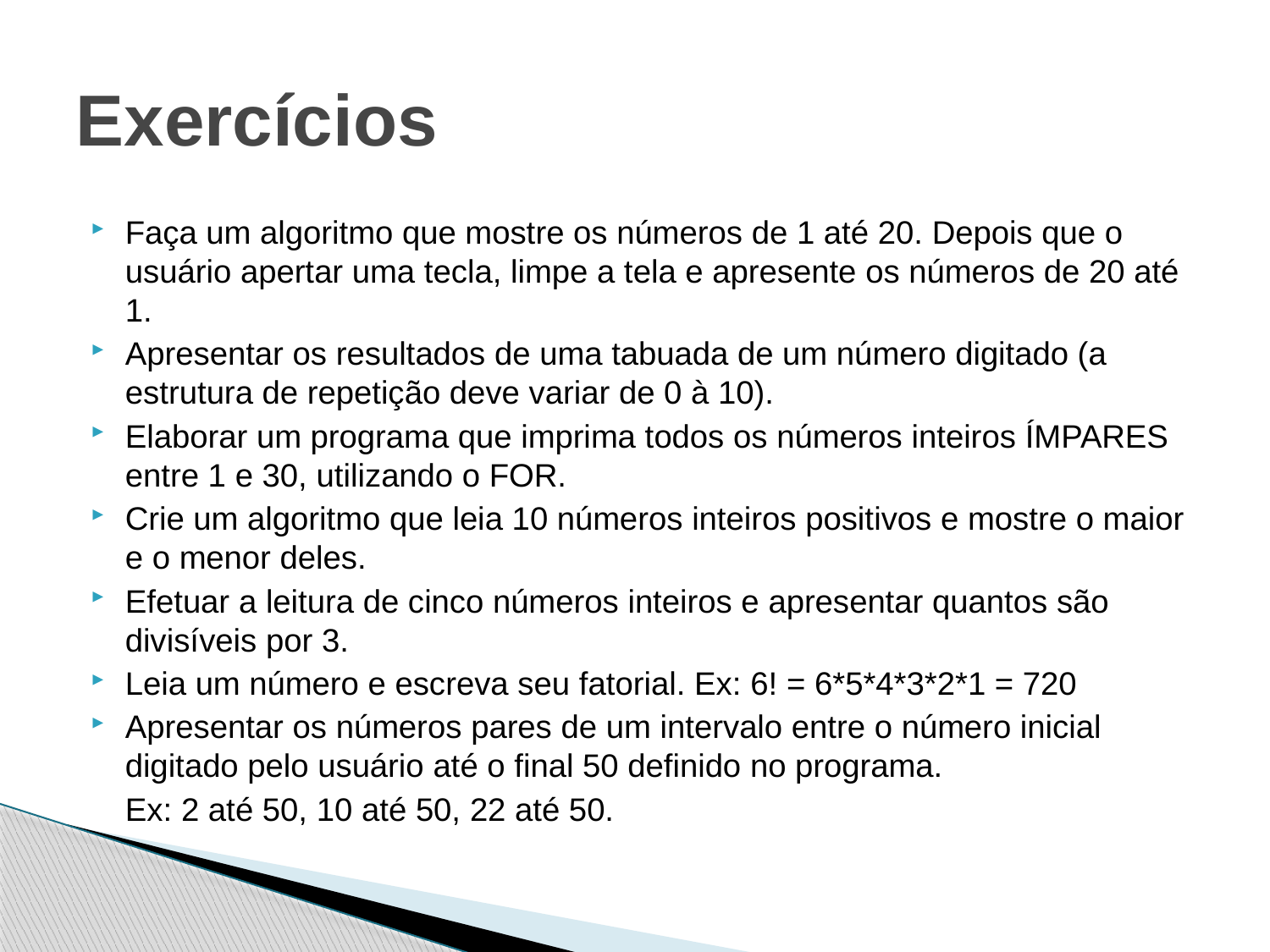

# Exercícios
Faça um algoritmo que mostre os números de 1 até 20. Depois que o usuário apertar uma tecla, limpe a tela e apresente os números de 20 até 1.
Apresentar os resultados de uma tabuada de um número digitado (a estrutura de repetição deve variar de 0 à 10).
Elaborar um programa que imprima todos os números inteiros ÍMPARES entre 1 e 30, utilizando o FOR.
Crie um algoritmo que leia 10 números inteiros positivos e mostre o maior e o menor deles.
Efetuar a leitura de cinco números inteiros e apresentar quantos são divisíveis por 3.
Leia um número e escreva seu fatorial. Ex: 6! = 6*5*4*3*2*1 = 720
Apresentar os números pares de um intervalo entre o número inicial digitado pelo usuário até o final 50 definido no programa.
	Ex: 2 até 50, 10 até 50, 22 até 50.